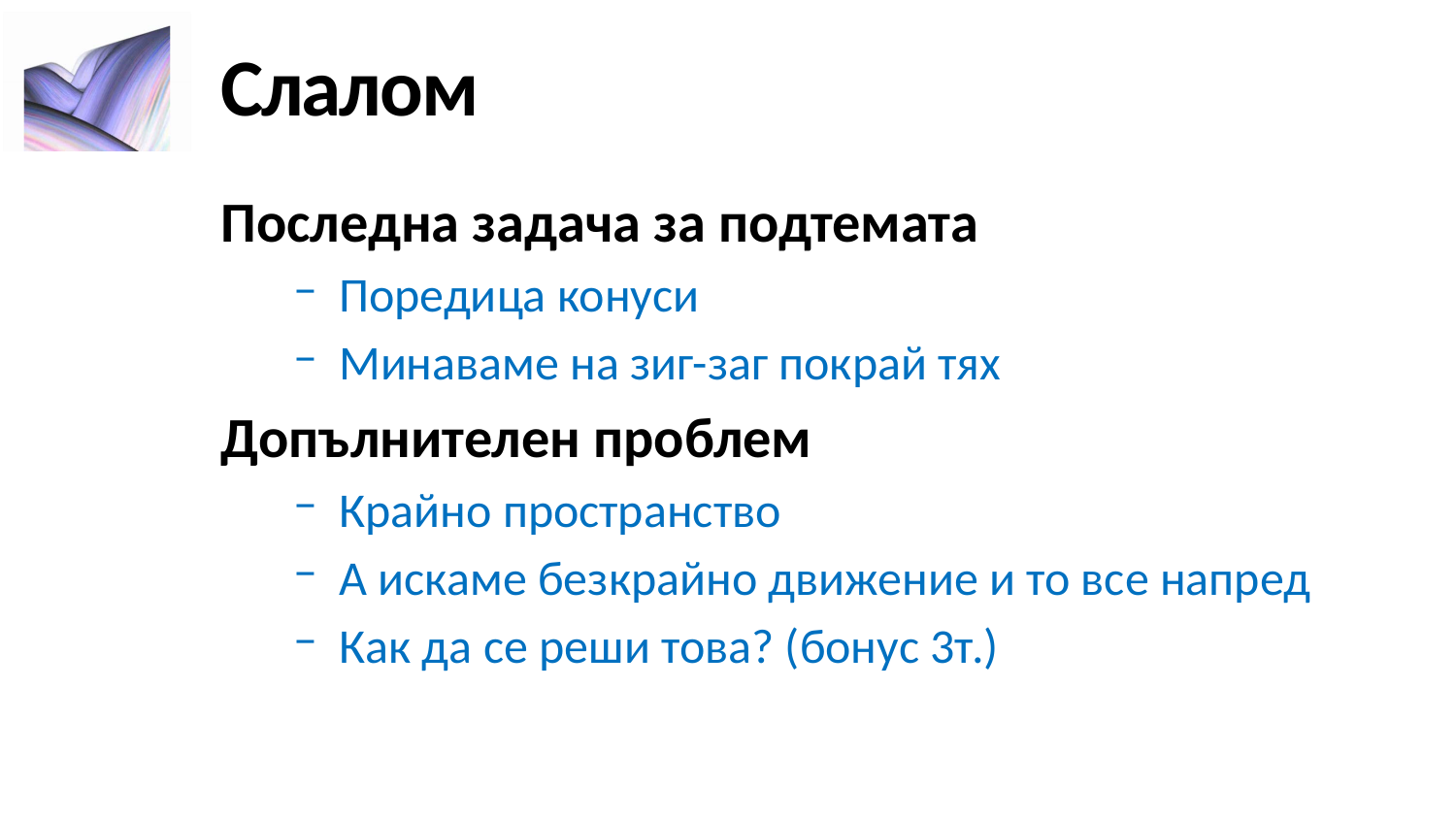

# Слалом
Последна задача за подтемата
Поредица конуси
Минаваме на зиг-заг покрай тях
Допълнителен проблем
Крайно пространство
А искаме безкрайно движение и то все напред
Как да се реши това? (бонус 3т.)